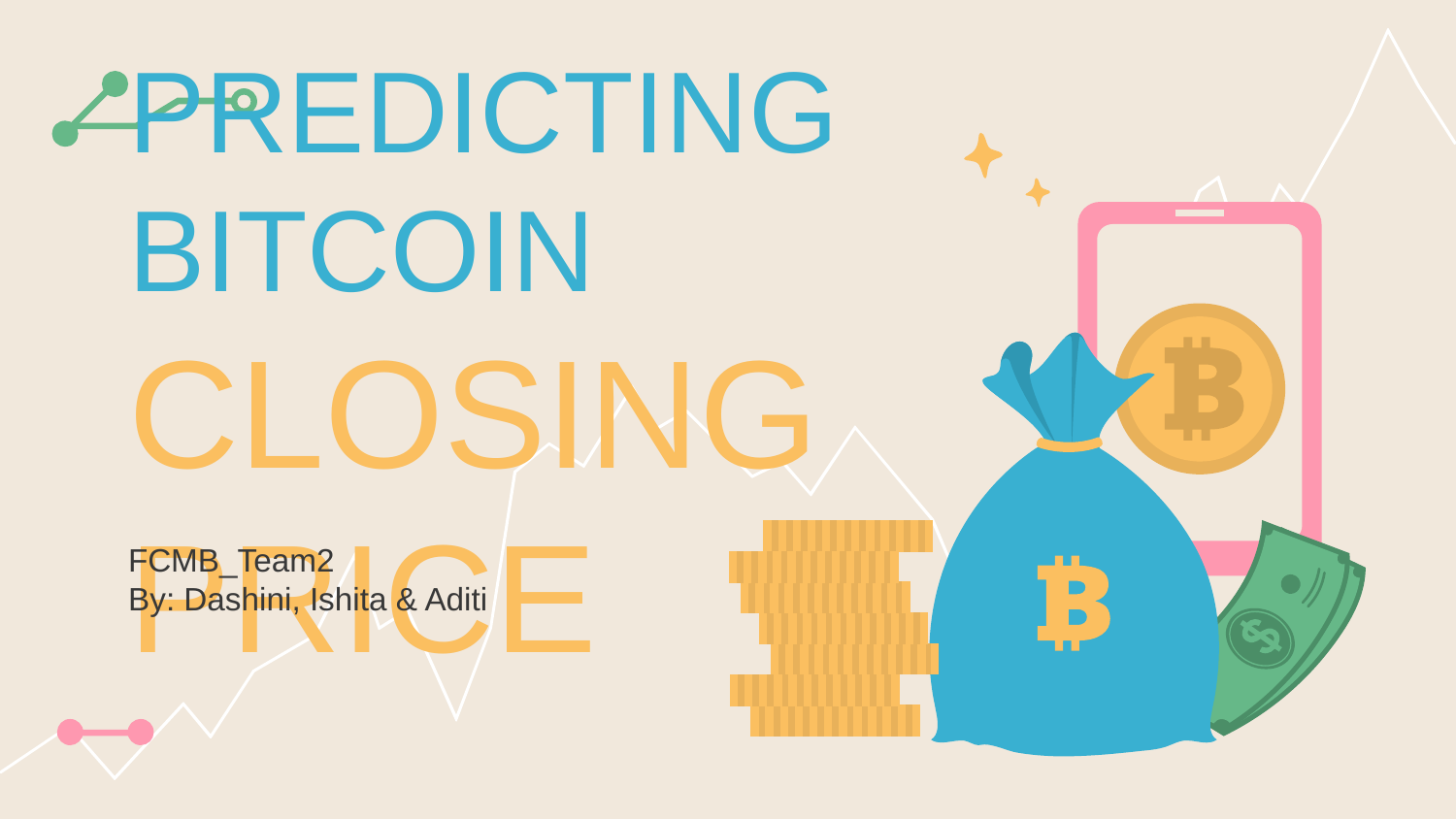

# PREDICTING BITCOIN CLOSING PRICE

FCMB_Team2
By: Dashini, Ishita & Aditi